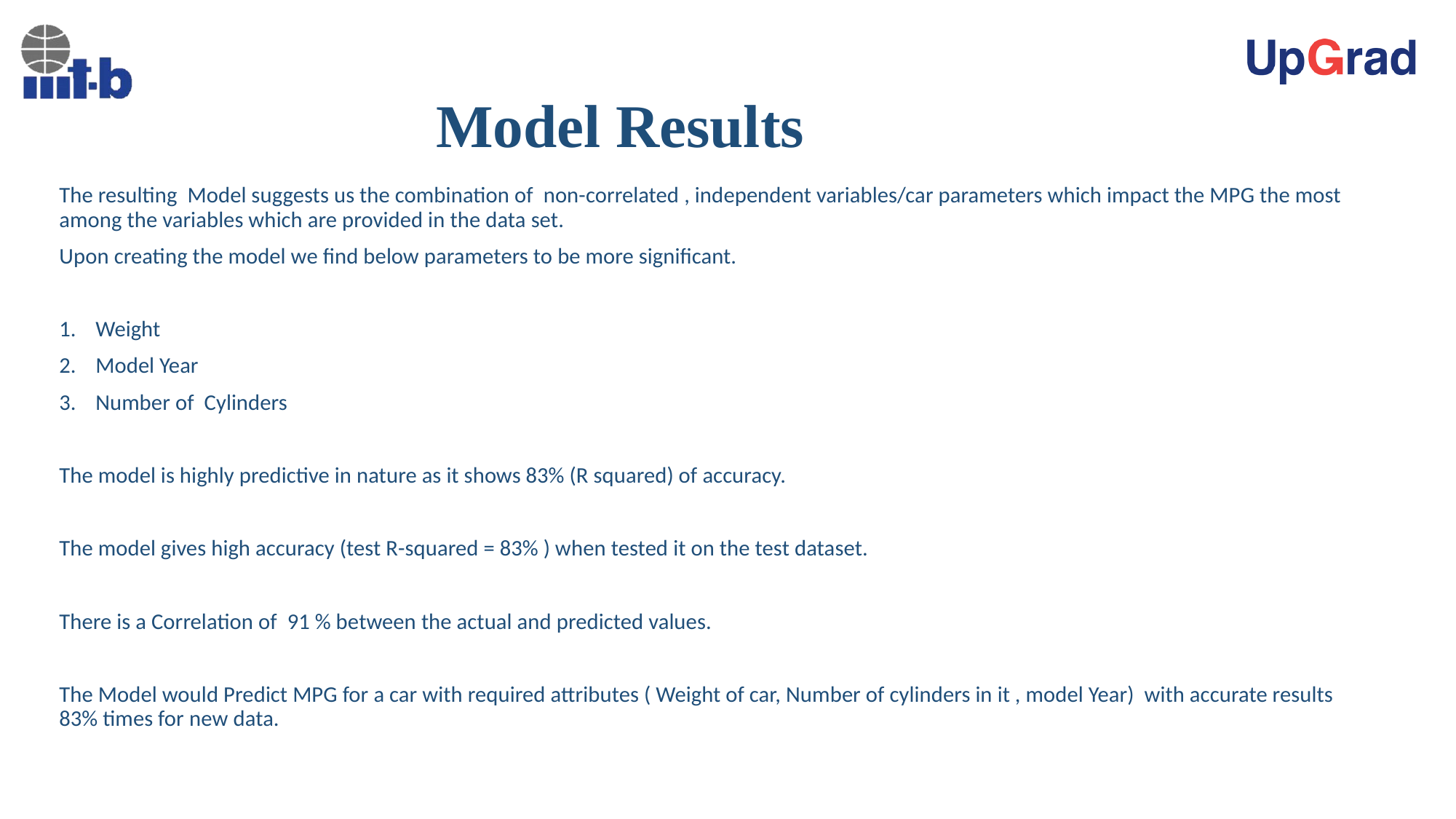

# Model Results
The resulting  Model suggests us the combination of  non-correlated , independent variables/car parameters which impact the MPG the most among the variables which are provided in the data set.
Upon creating the model we find below parameters to be more significant.

Weight
Model Year
Number of  Cylinders

The model is highly predictive in nature as it shows 83% (R squared) of accuracy.

The model gives high accuracy (test R-squared = 83% ) when tested it on the test dataset.

There is a Correlation of  91 % between the actual and predicted values.

The Model would Predict MPG for a car with required attributes ( Weight of car, Number of cylinders in it , model Year)  with accurate results 83% times for new data.